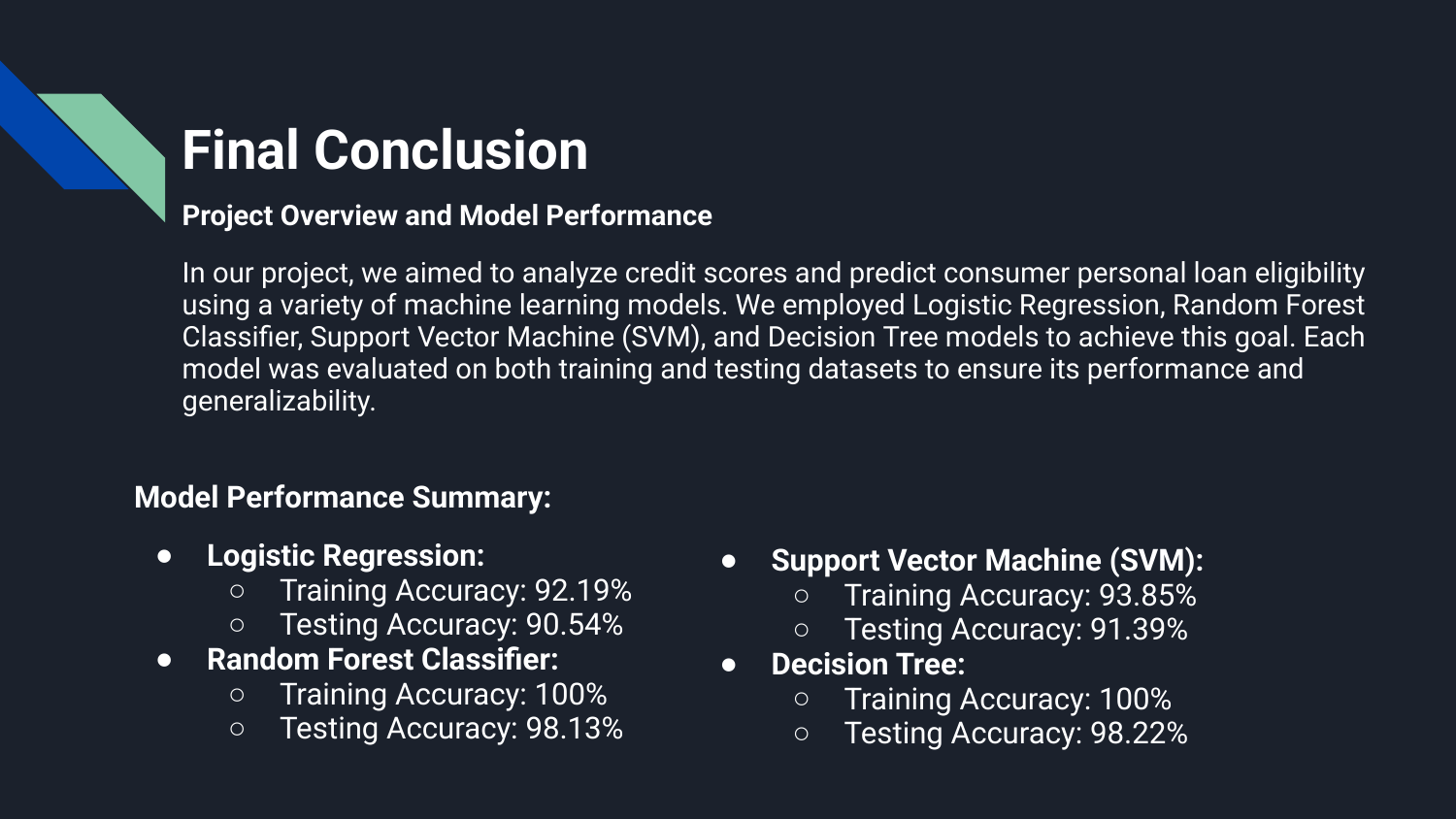

# Final Conclusion
Project Overview and Model Performance
In our project, we aimed to analyze credit scores and predict consumer personal loan eligibility using a variety of machine learning models. We employed Logistic Regression, Random Forest Classifier, Support Vector Machine (SVM), and Decision Tree models to achieve this goal. Each model was evaluated on both training and testing datasets to ensure its performance and generalizability.

Model Performance Summary:
Logistic Regression:
Training Accuracy: 92.19%
Testing Accuracy: 90.54%
Random Forest Classifier:
Training Accuracy: 100%
Testing Accuracy: 98.13%
Support Vector Machine (SVM):
Training Accuracy: 93.85%
Testing Accuracy: 91.39%
Decision Tree:
Training Accuracy: 100%
Testing Accuracy: 98.22%